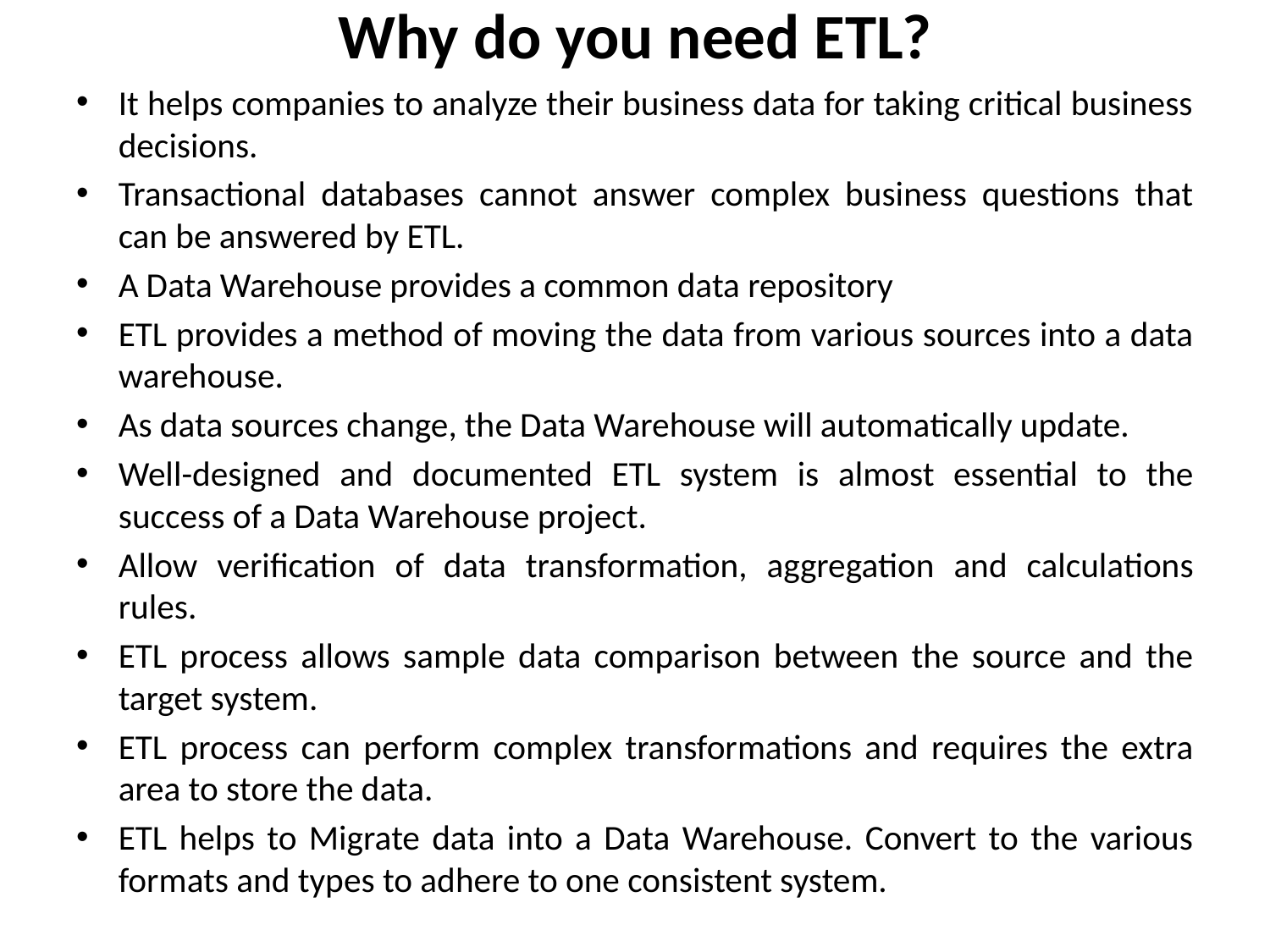

# Why do you need ETL?
It helps companies to analyze their business data for taking critical business decisions.
Transactional databases cannot answer complex business questions that can be answered by ETL.
A Data Warehouse provides a common data repository
ETL provides a method of moving the data from various sources into a data warehouse.
As data sources change, the Data Warehouse will automatically update.
Well-designed and documented ETL system is almost essential to the success of a Data Warehouse project.
Allow verification of data transformation, aggregation and calculations rules.
ETL process allows sample data comparison between the source and the target system.
ETL process can perform complex transformations and requires the extra area to store the data.
ETL helps to Migrate data into a Data Warehouse. Convert to the various formats and types to adhere to one consistent system.